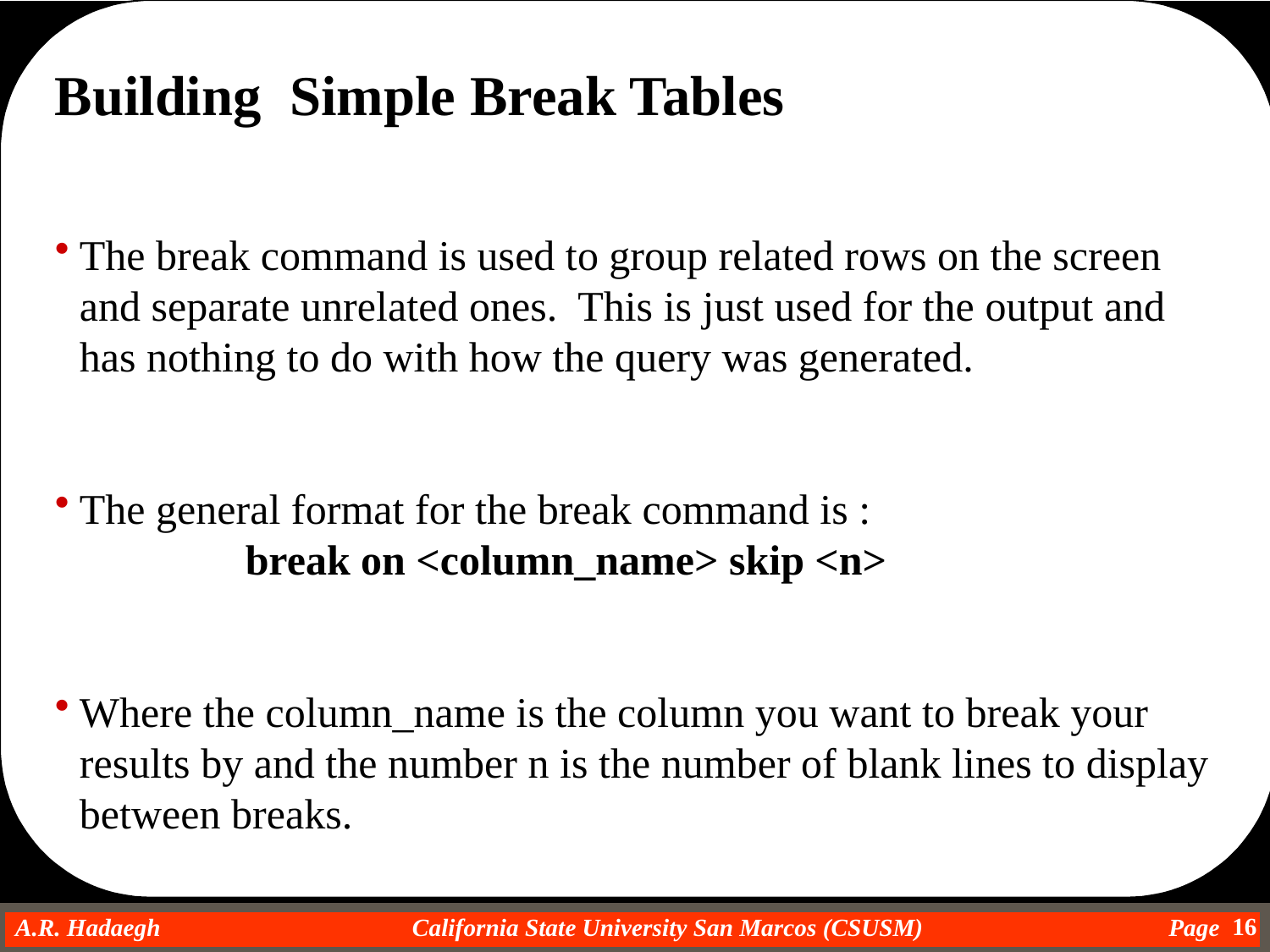

Building  Simple Break Tables

The break command is used to group related rows on the screen and separate unrelated ones.  This is just used for the output and has nothing to do with how the query was generated.

The general format for the break command is :
break on <column_name> skip <n>

Where the column_name is the column you want to break your results by and the number n is the number of blank lines to display between breaks.
16